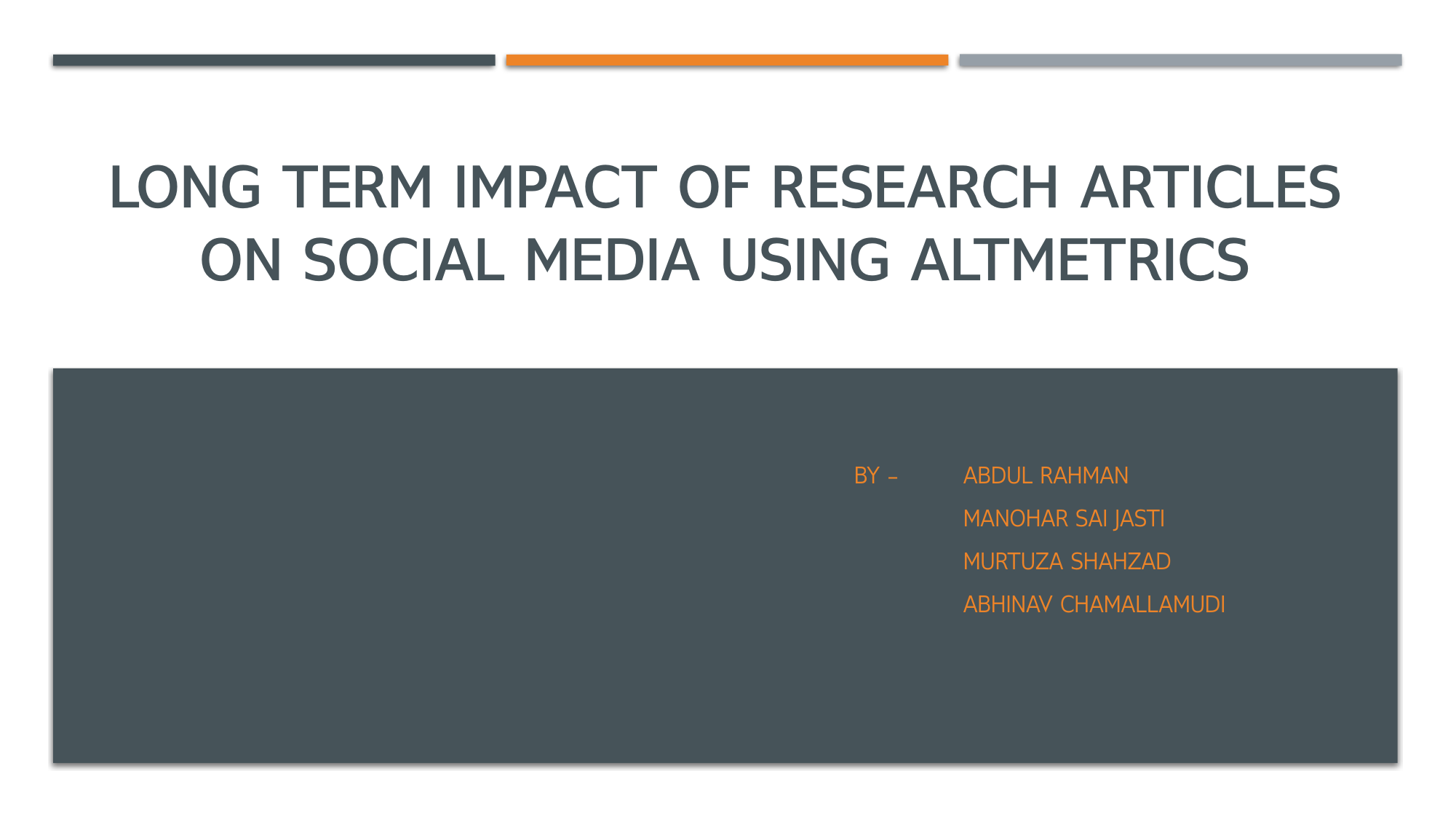

# Long Term Impact of Research articles on social media using altmetrics
BY – 	Abdul Rahman
	Manohar sai jasti
	Murtuza Shahzad
	Abhinav Chamallamudi